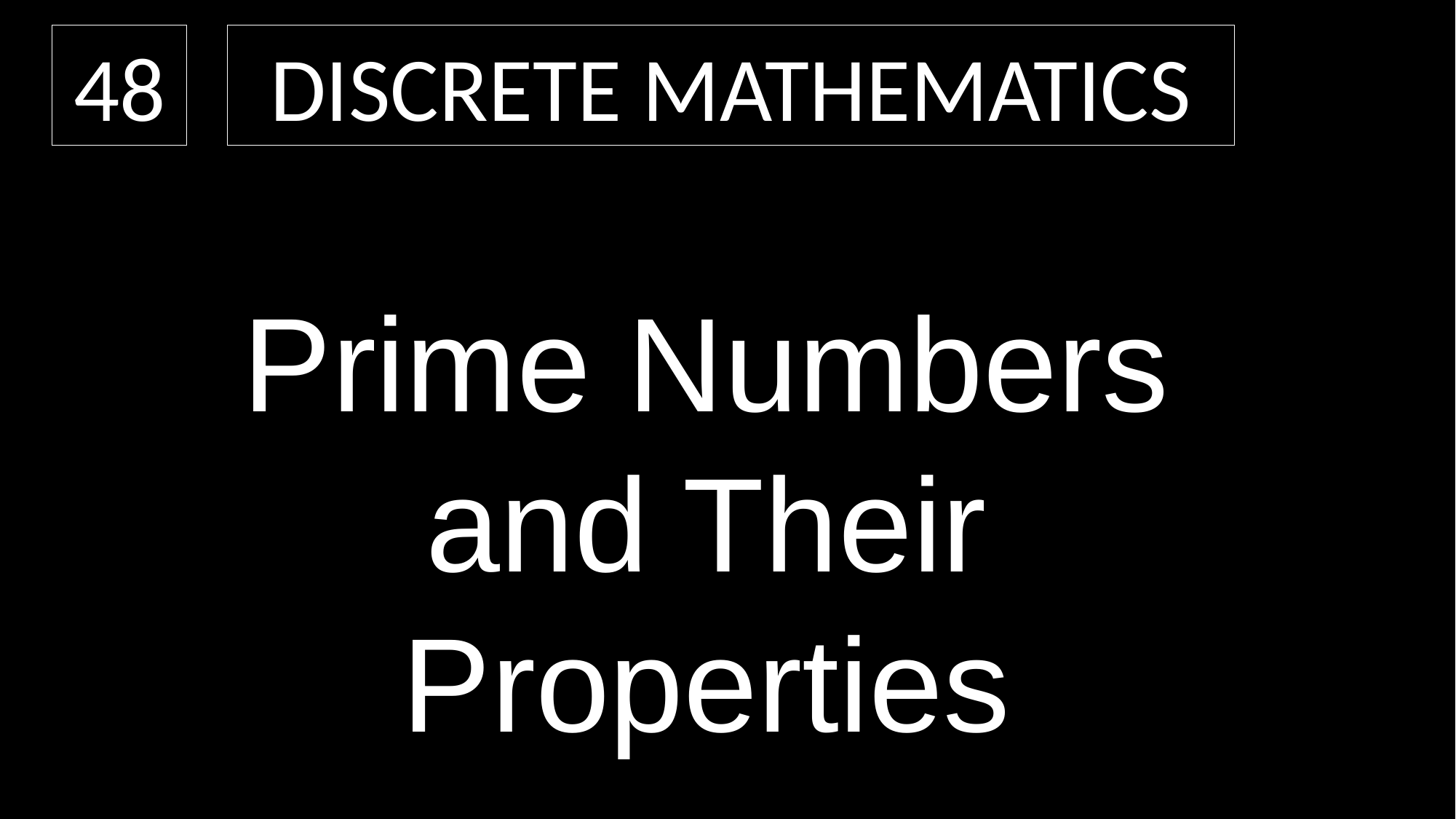

48
Discrete Mathematics
Prime Numbers and Their Properties